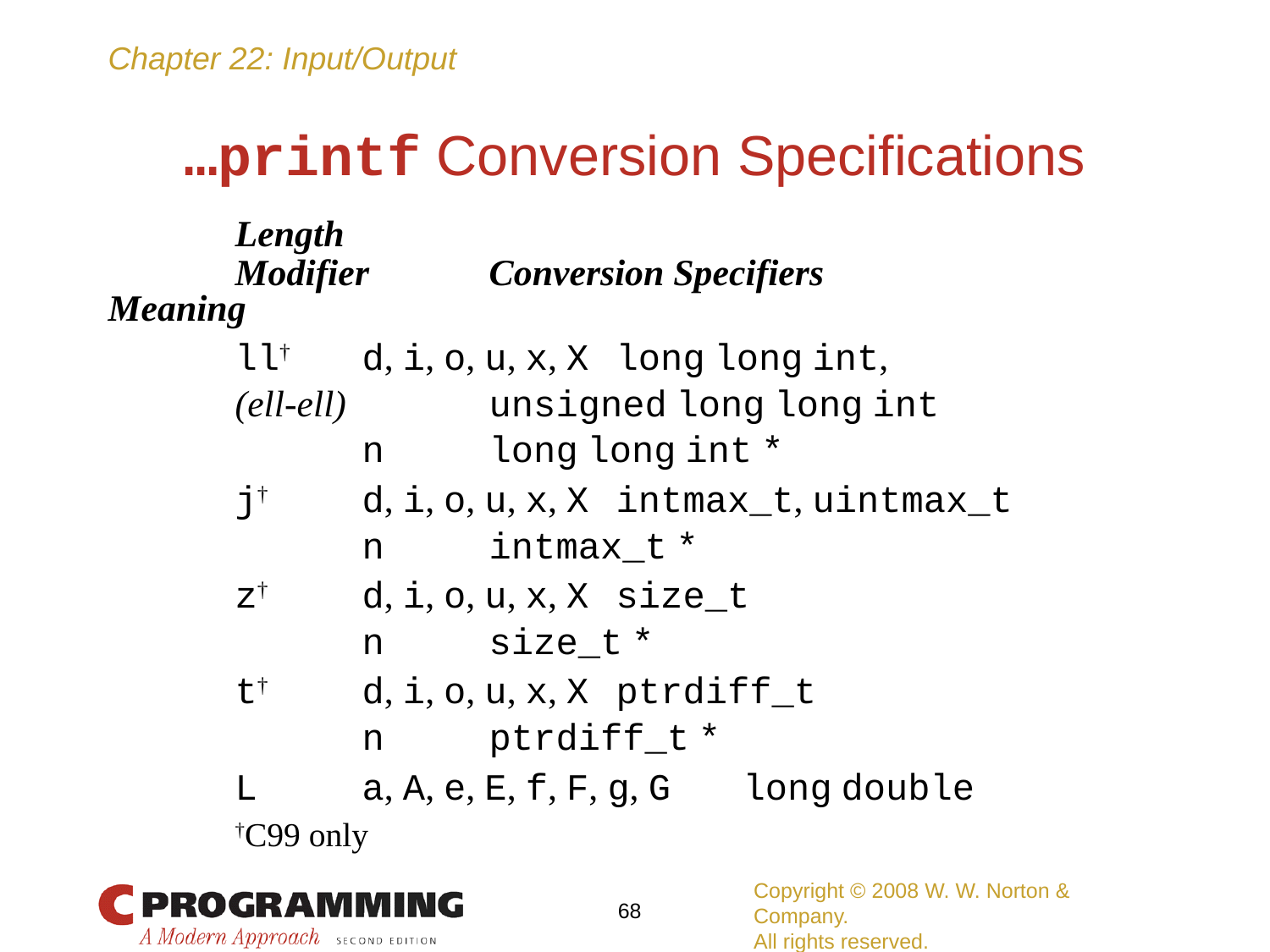

# …printf Conversion Specifications
 	Length
	Modifier	Conversion Specifiers	                       Meaning
	ll†	d, i, o, u, x, X	long long int,
	(ell-ell)		unsigned long long int
		n	long long int *
	j†	d, i, o, u, x, X	intmax_t, uintmax_t
		n	intmax_t *
	z†	d, i, o, u, x, X	size_t
		n	size_t *
	t†	d, i, o, u, x, X	ptrdiff_t
		n	ptrdiff_t *
	L	a, A, e, E, f, F, g, G	long double
	†C99 only

Copyright © 2008 W. W. Norton & Company.
All rights reserved.
68